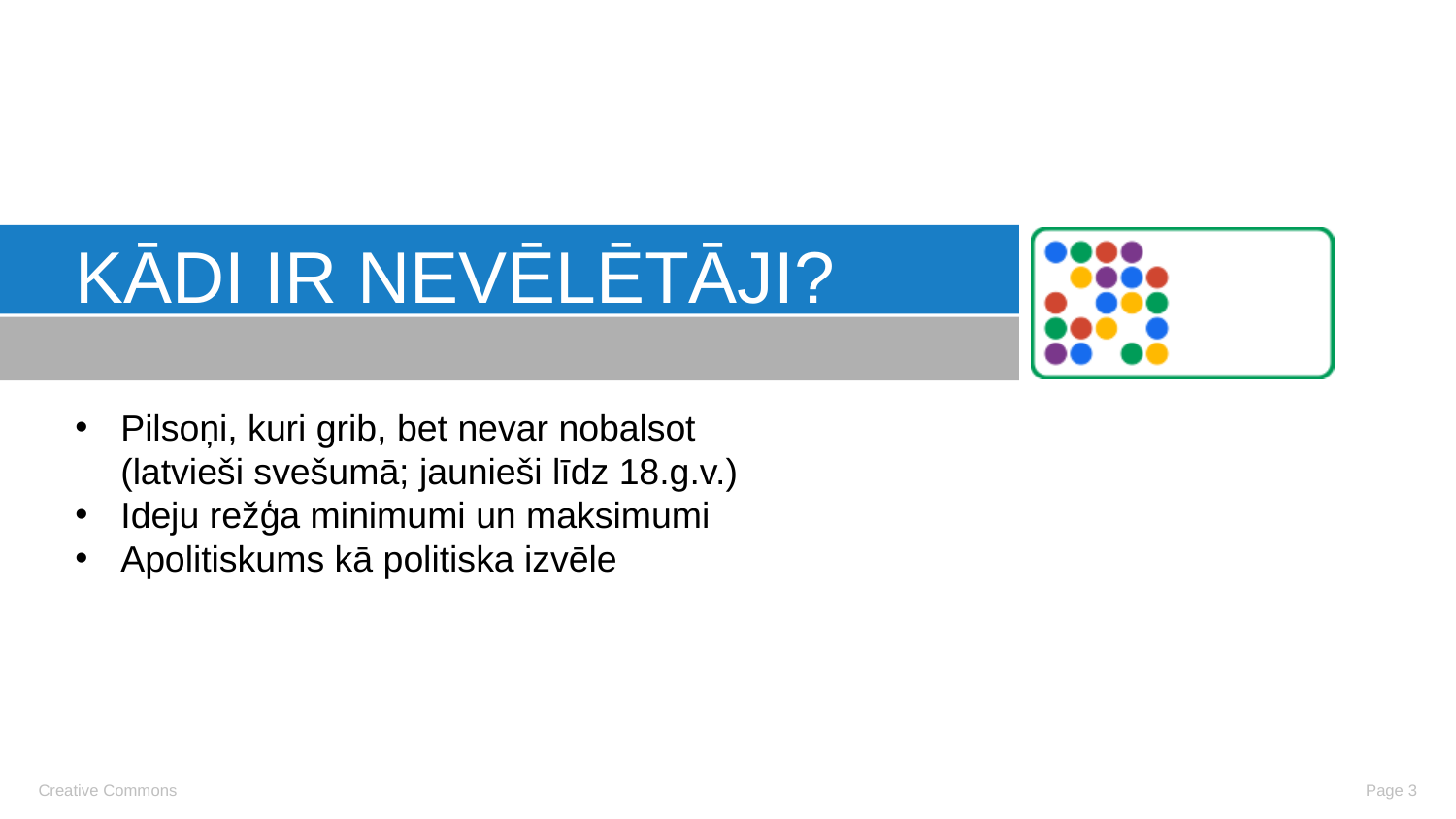

# Kādi ir nevēlētāji?

Pilsoņi, kuri grib, bet nevar nobalsot (latvieši svešumā; jaunieši līdz 18.g.v.)
Ideju režģa minimumi un maksimumi
Apolitiskums kā politiska izvēle